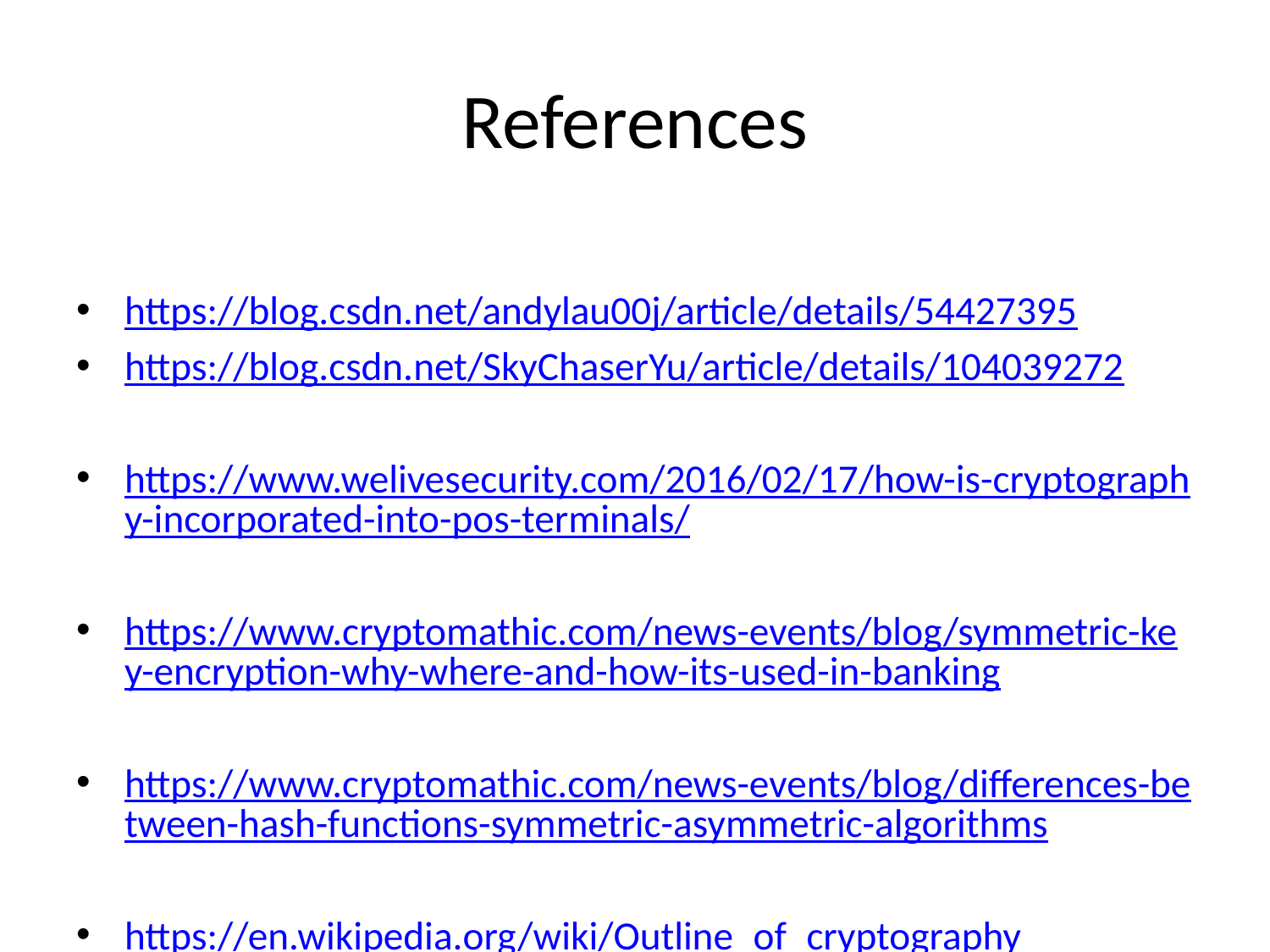

# References

https://blog.csdn.net/andylau00j/article/details/54427395
https://blog.csdn.net/SkyChaserYu/article/details/104039272

https://www.welivesecurity.com/2016/02/17/how-is-cryptography-incorporated-into-pos-terminals/

https://www.cryptomathic.com/news-events/blog/symmetric-key-encryption-why-where-and-how-its-used-in-banking

https://www.cryptomathic.com/news-events/blog/differences-between-hash-functions-symmetric-asymmetric-algorithms

https://en.wikipedia.org/wiki/Outline_of_cryptography